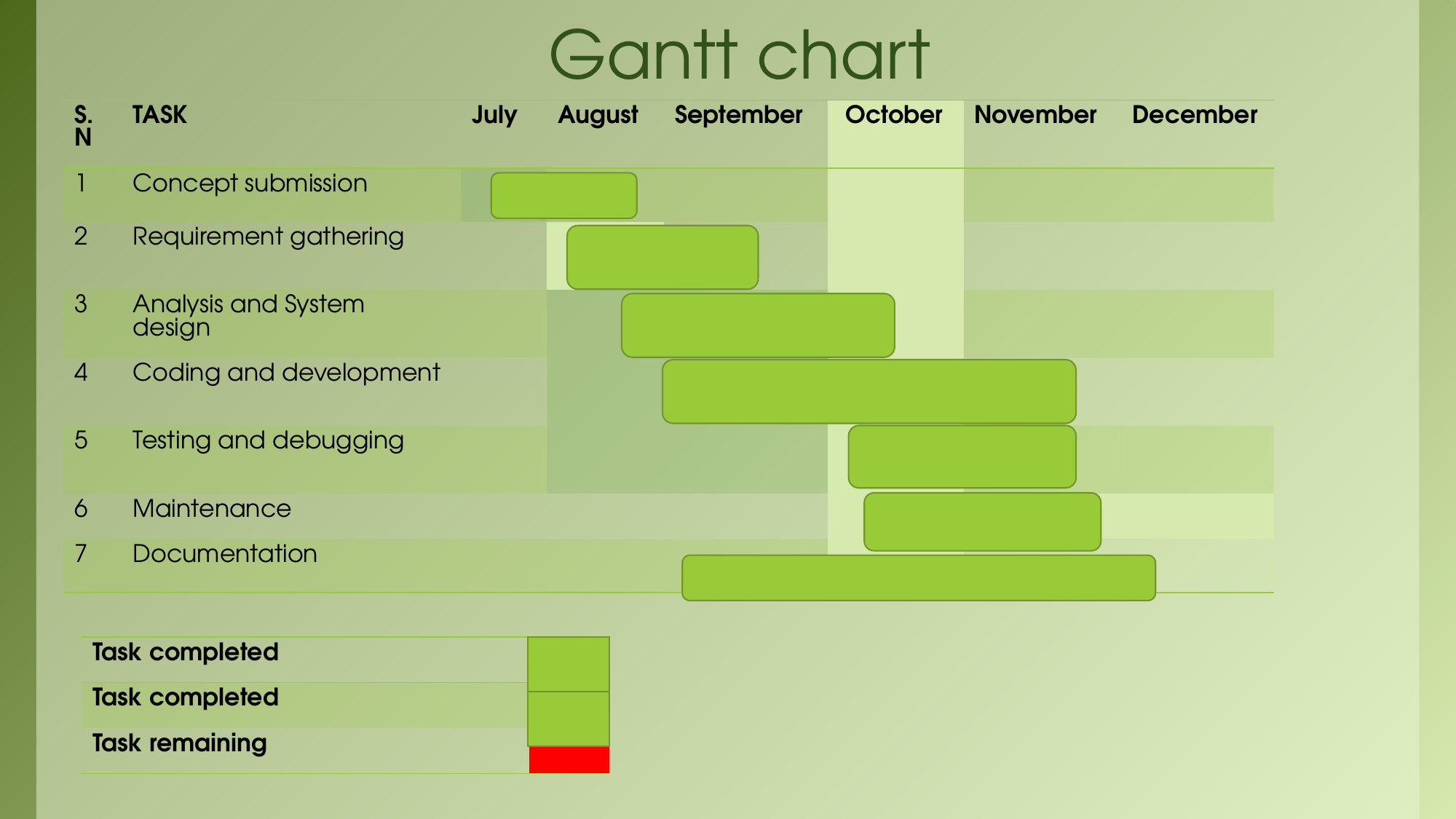

# Gantt chart
| S.N | TASK | July | August | September | October | November | December |
| --- | --- | --- | --- | --- | --- | --- | --- |
| 1 | Concept submission |  |  |  |  |  |  |
| 2 | Requirement gathering |  |  |  |  |  |  |
| 3 | Analysis and System design |  |  |  |  |  |  |
| 4 | Coding and development |  |  |  |  |  |  |
| 5 | Testing and debugging |  |  |  |  |  |  |
| 6 | Maintenance |  |  |  |  |  |  |
| 7 | Documentation |  |  |  |  |  |  |

| Task completed |  |
| --- | --- |
| Task completed |  |
| Task remaining |  |